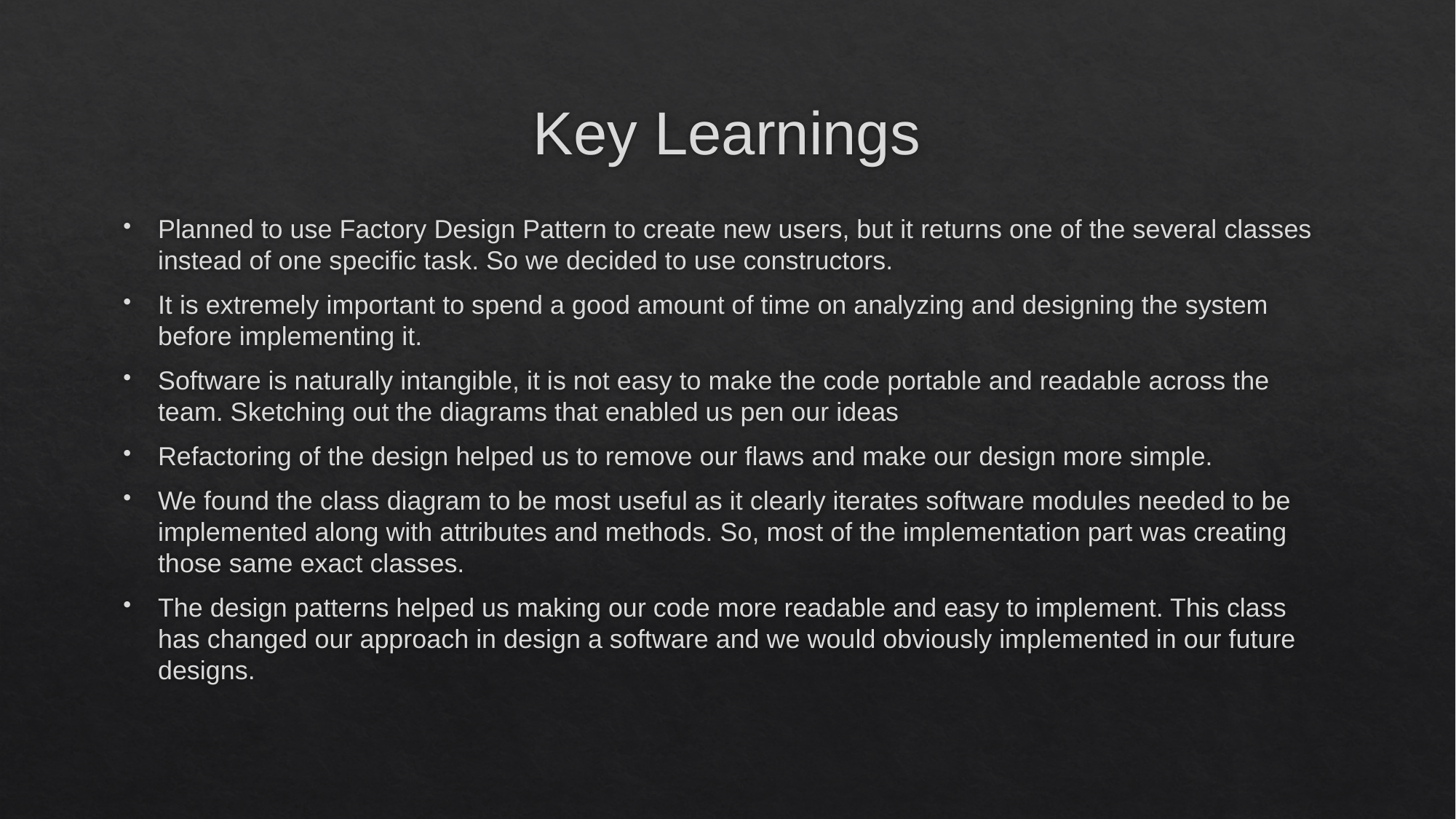

# Key Learnings
Planned to use Factory Design Pattern to create new users, but it returns one of the several classes instead of one specific task. So we decided to use constructors.
It is extremely important to spend a good amount of time on analyzing and designing the system before implementing it.
Software is naturally intangible, it is not easy to make the code portable and readable across the team. Sketching out the diagrams that enabled us pen our ideas
Refactoring of the design helped us to remove our flaws and make our design more simple.
We found the class diagram to be most useful as it clearly iterates software modules needed to be implemented along with attributes and methods. So, most of the implementation part was creating those same exact classes.
The design patterns helped us making our code more readable and easy to implement. This class has changed our approach in design a software and we would obviously implemented in our future designs.